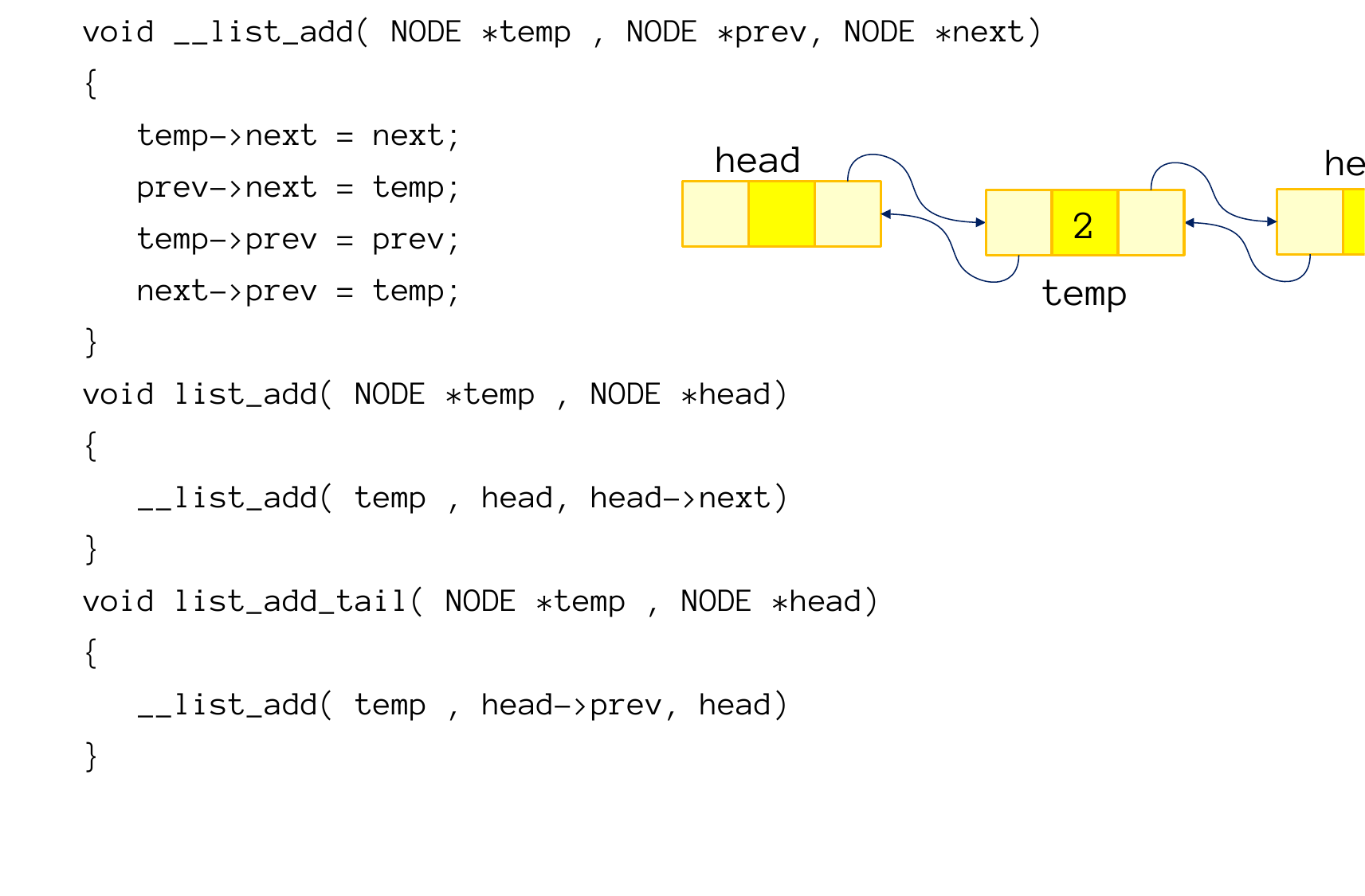

void __list_add( NODE *temp , NODE *prev, NODE *next)
{
   temp->next = next;
   prev->next = temp;
   temp->prev = prev;
   next->prev = temp;
}
void list_add( NODE *temp , NODE *head)
{
   __list_add( temp , head, head->next)
}
void list_add_tail( NODE *temp , NODE *head)
{
   __list_add( temp , head->prev, head)
}
head
head->prev

1

2

temp